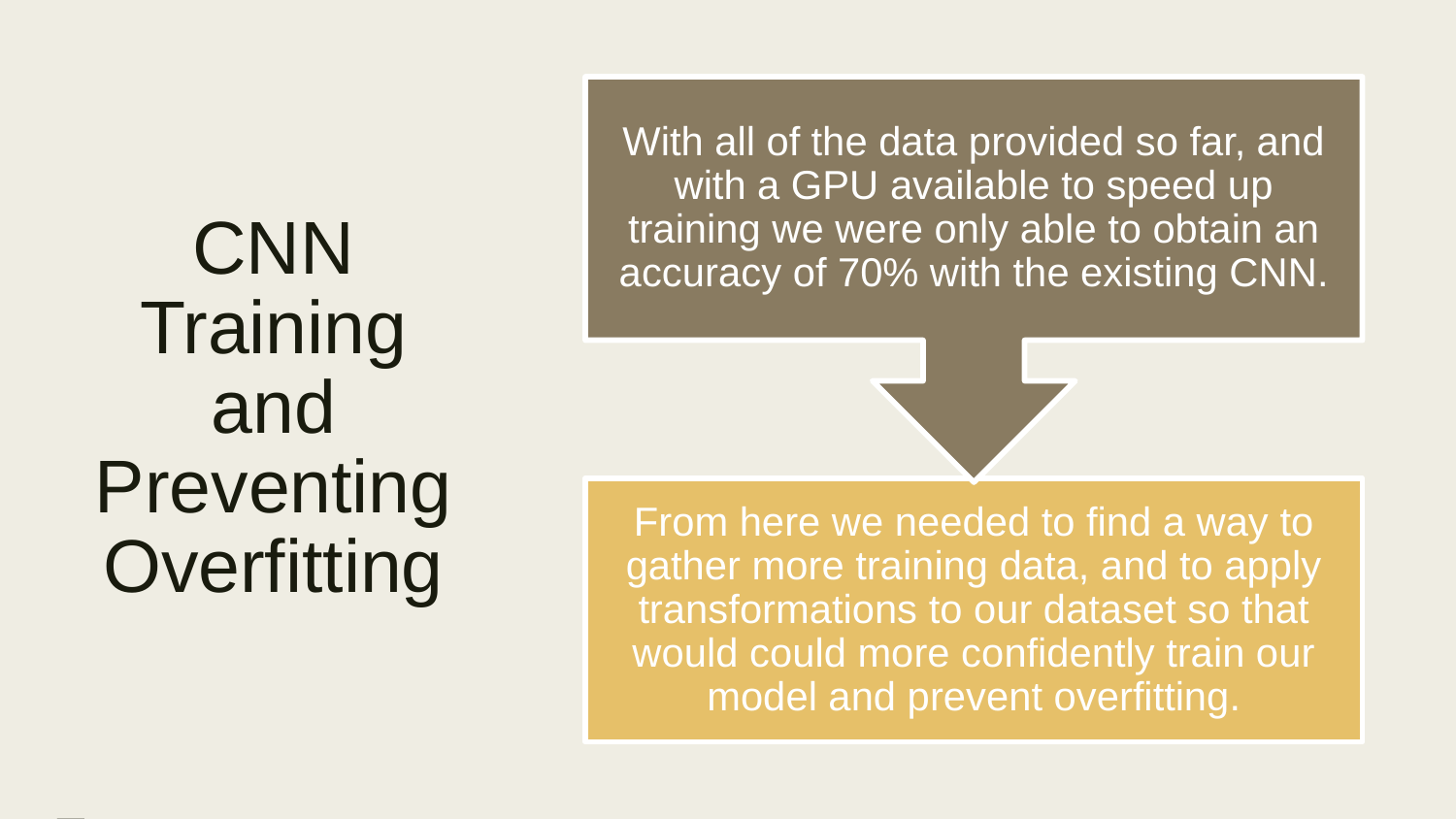

# CNN Training and Preventing Overfitting
From here we needed to find a way to gather more training data, and to apply transformations to our dataset so that would could more confidently train our model and prevent overfitting.
With all of the data provided so far, and with a GPU available to speed up training we were only able to obtain an accuracy of 70% with the existing CNN.